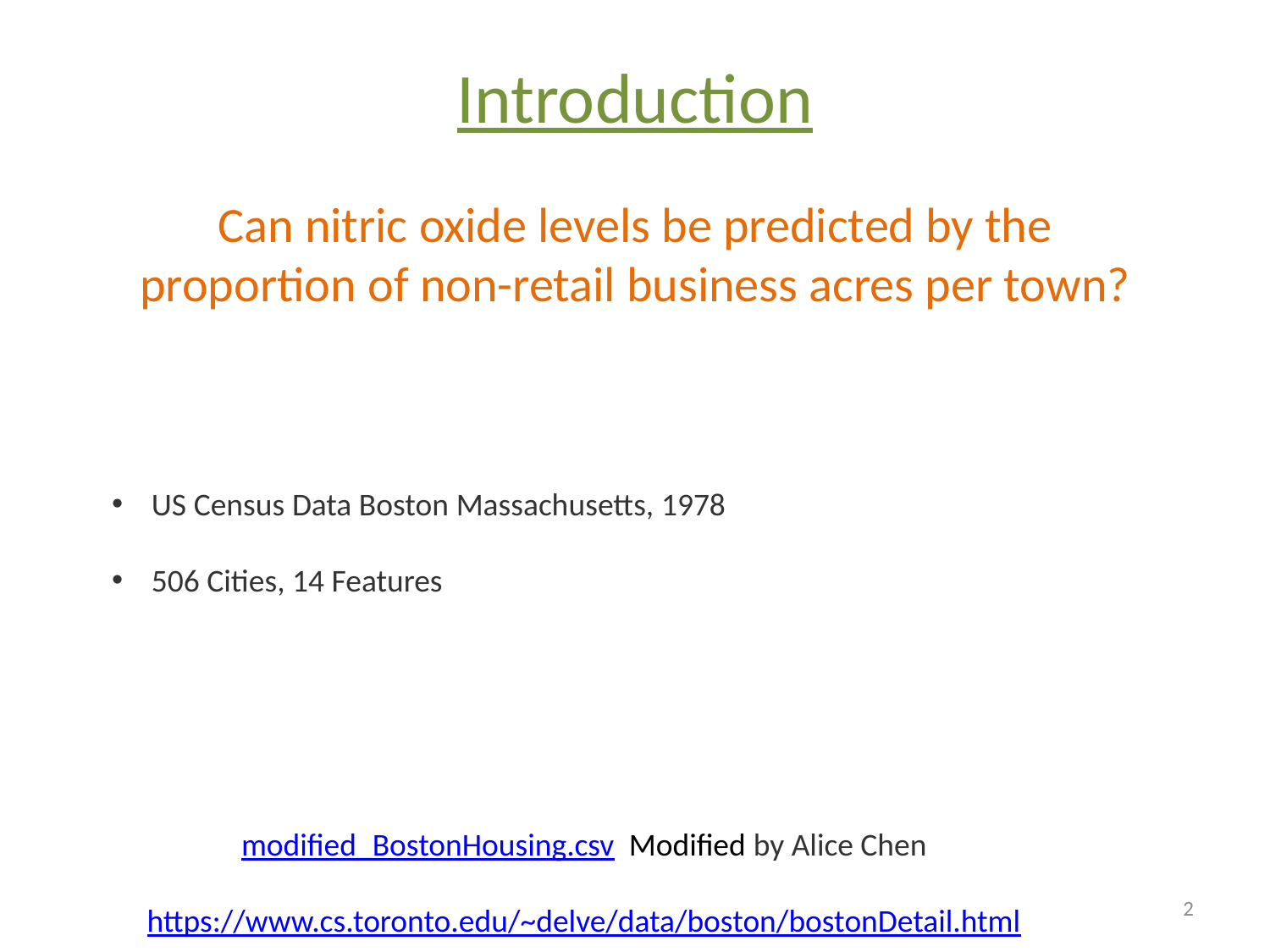

Introduction
Can nitric oxide levels be predicted by the proportion of non-retail business acres per town?
US Census Data Boston Massachusetts, 1978
506 Cities, 14 Features
modified_BostonHousing.csv  Modified by Alice Chen

https://www.cs.toronto.edu/~delve/data/boston/bostonDetail.html
2